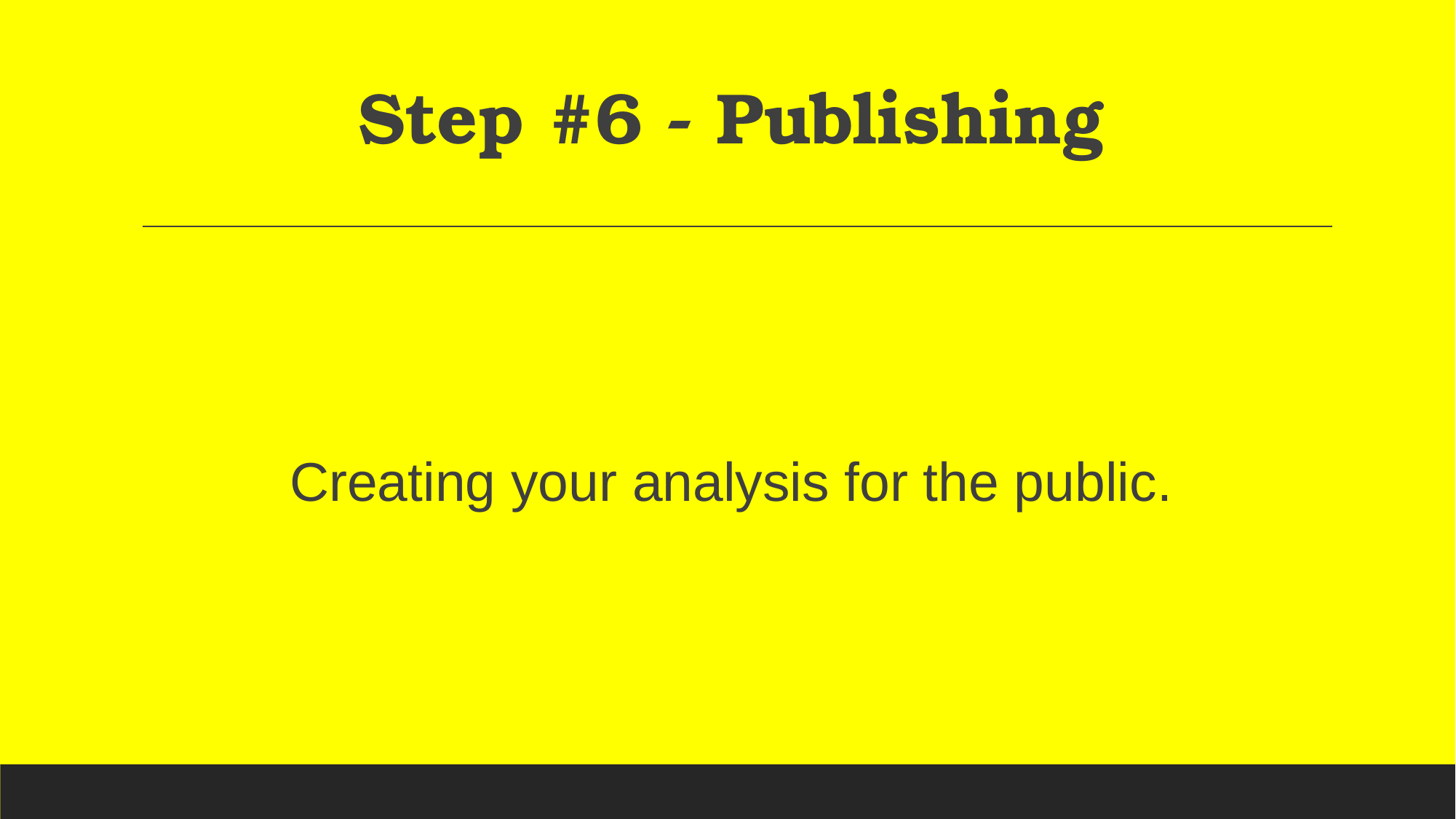

# Step #6 - Publishing
Creating your analysis for the public.